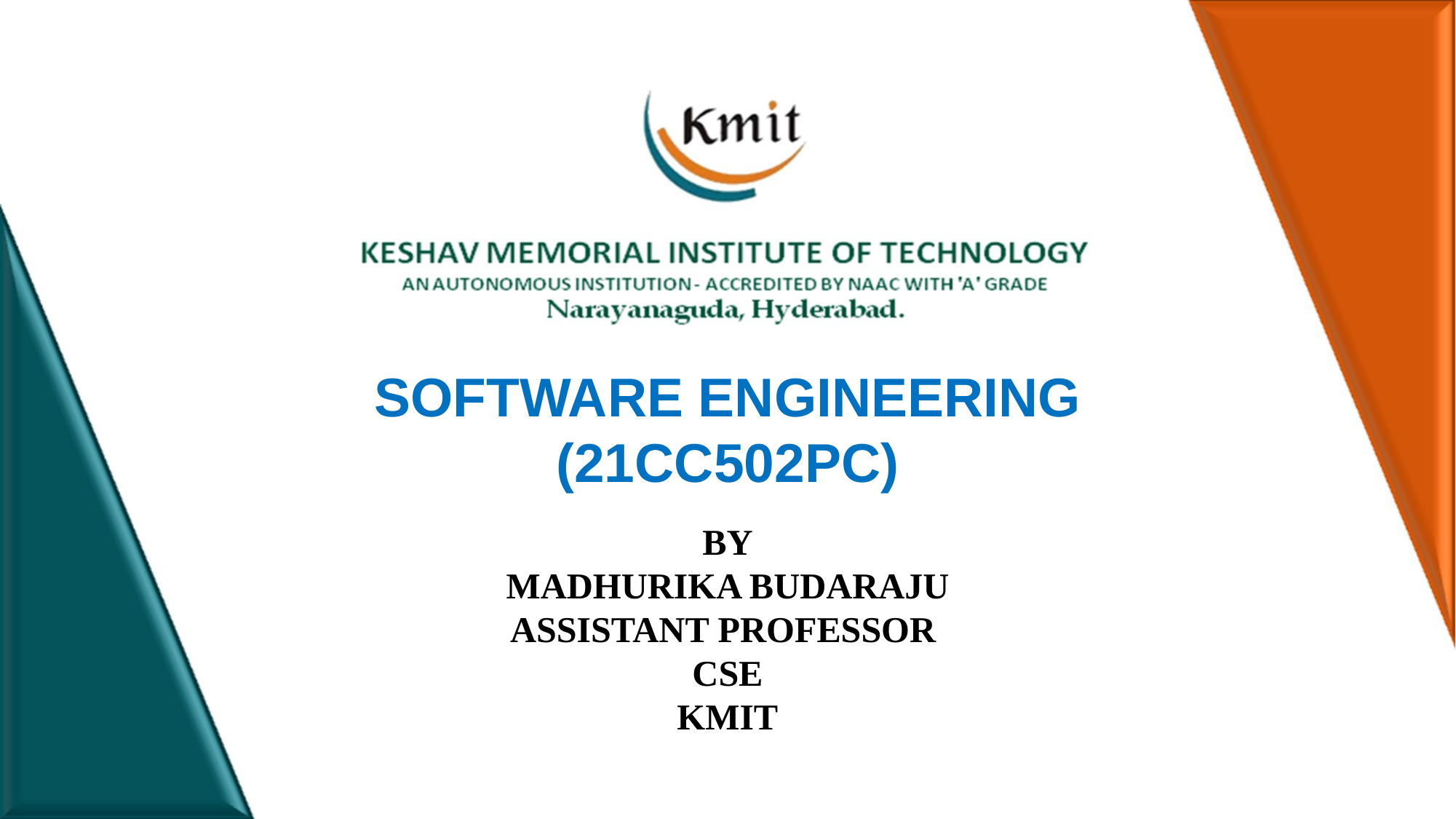

SOFTWARE ENGINEERING
(21CC502PC)
BY
MADHURIKA BUDARAJU
ASSISTANT PROFESSOR
CSE
KMIT